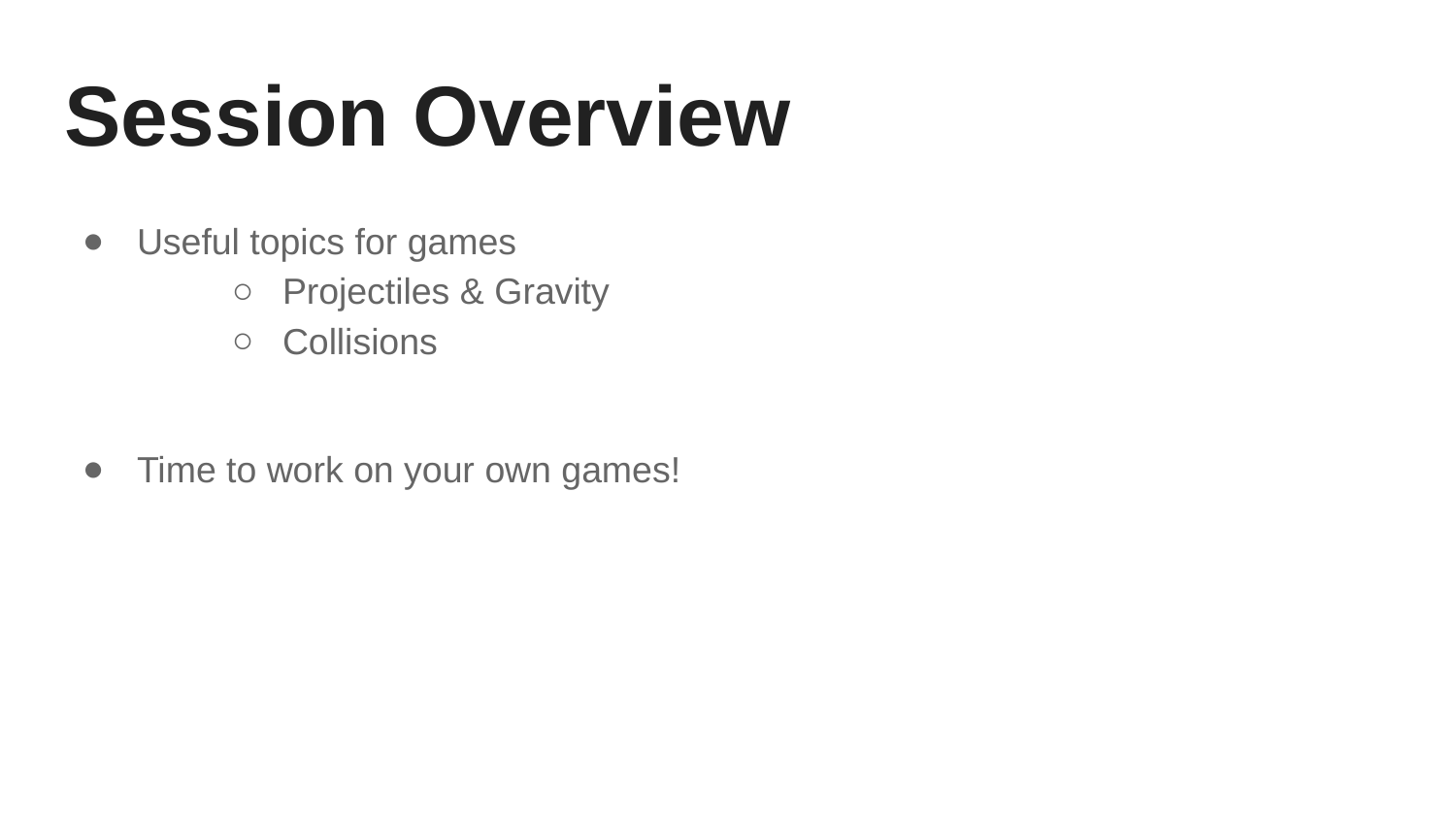

# Session Overview
Useful topics for games
Projectiles & Gravity
Collisions
Time to work on your own games!